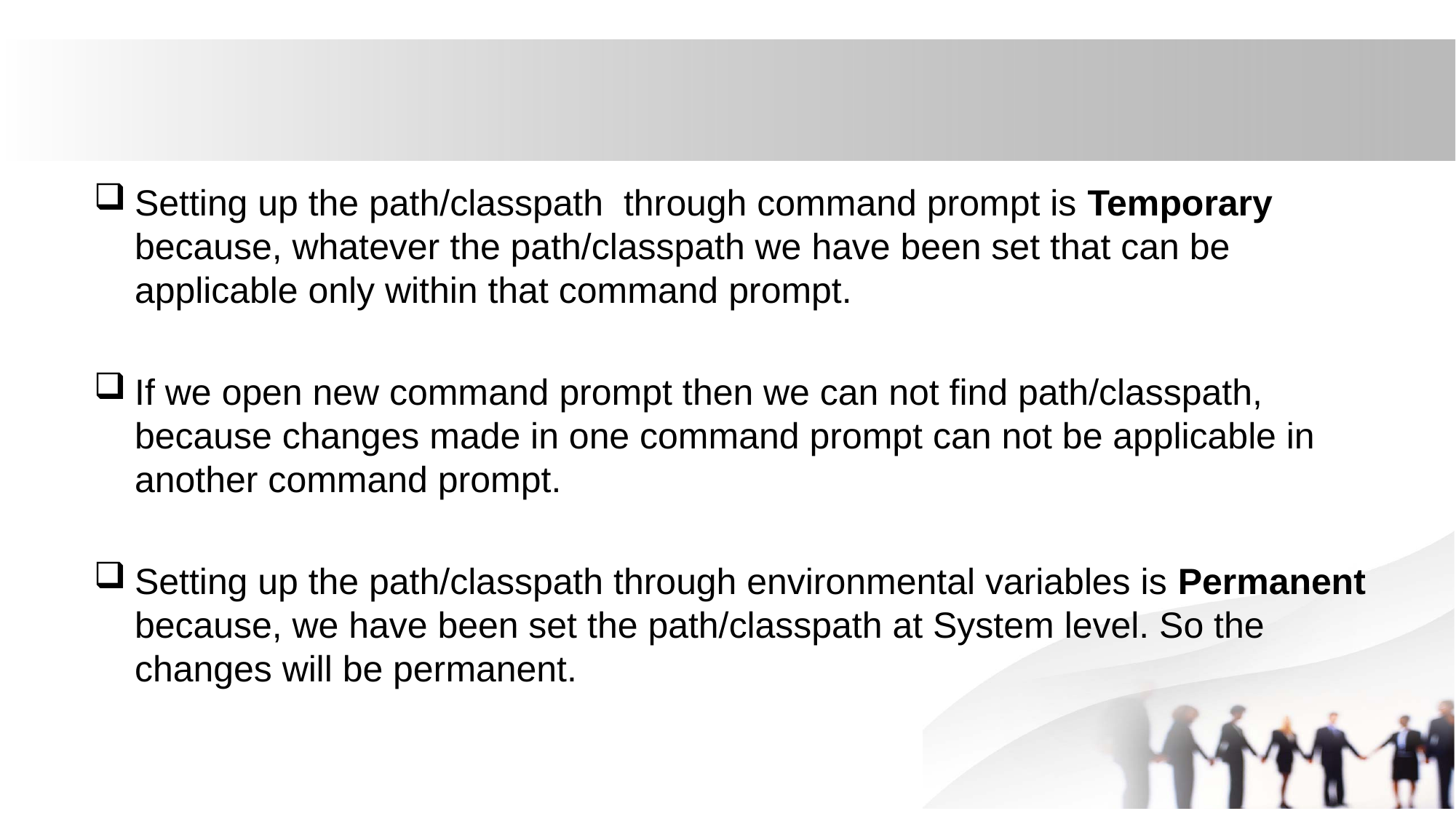

#
Setting up the path/classpath  through command prompt is Temporary because, whatever the path/classpath we have been set that can be applicable only within that command prompt.

If we open new command prompt then we can not find path/classpath, because changes made in one command prompt can not be applicable in another command prompt.

Setting up the path/classpath through environmental variables is Permanent because, we have been set the path/classpath at System level. So the changes will be permanent.